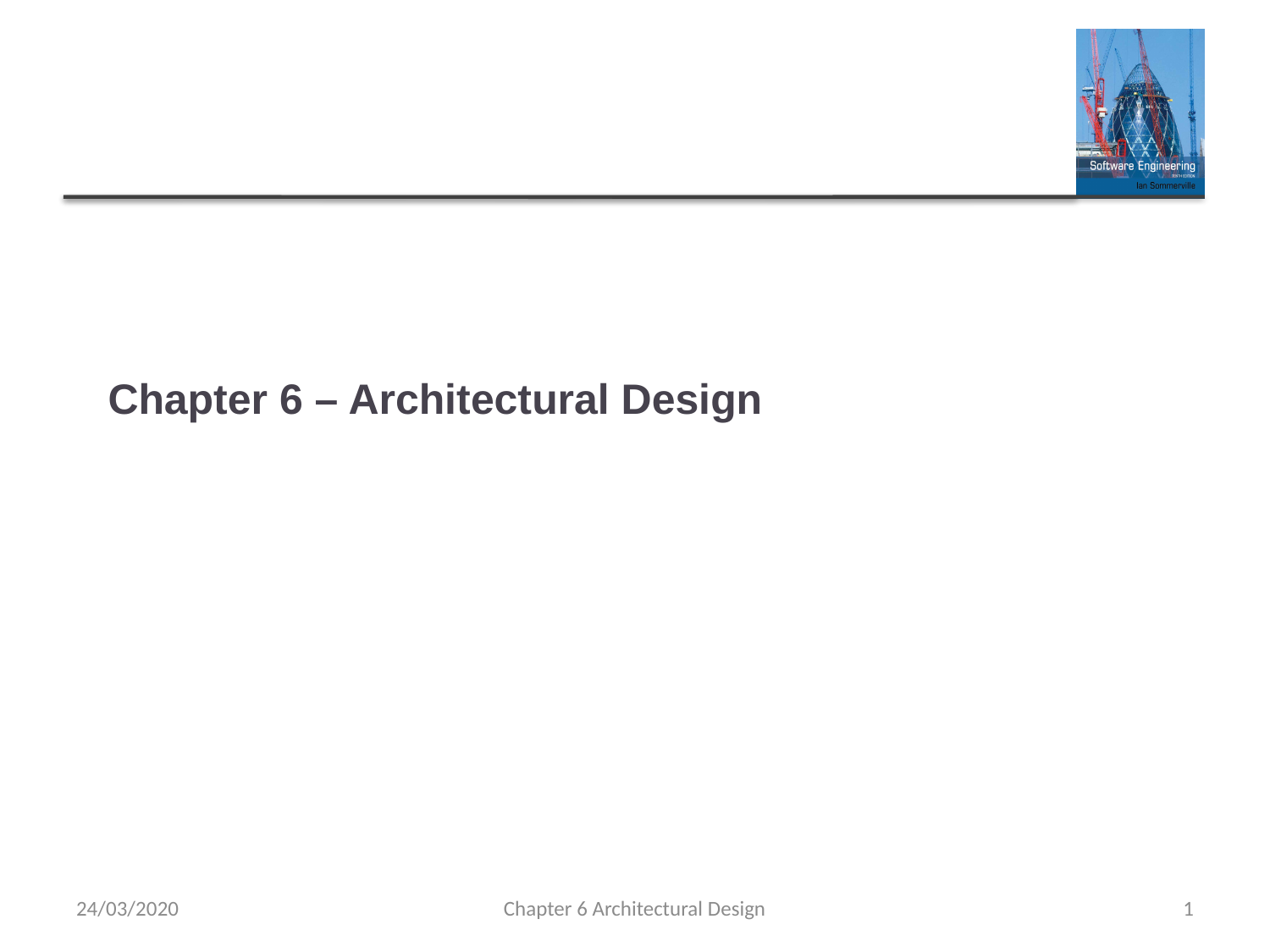

# Chapter 6 – Architectural Design

24/03/2020
Chapter 6 Architectural Design
1